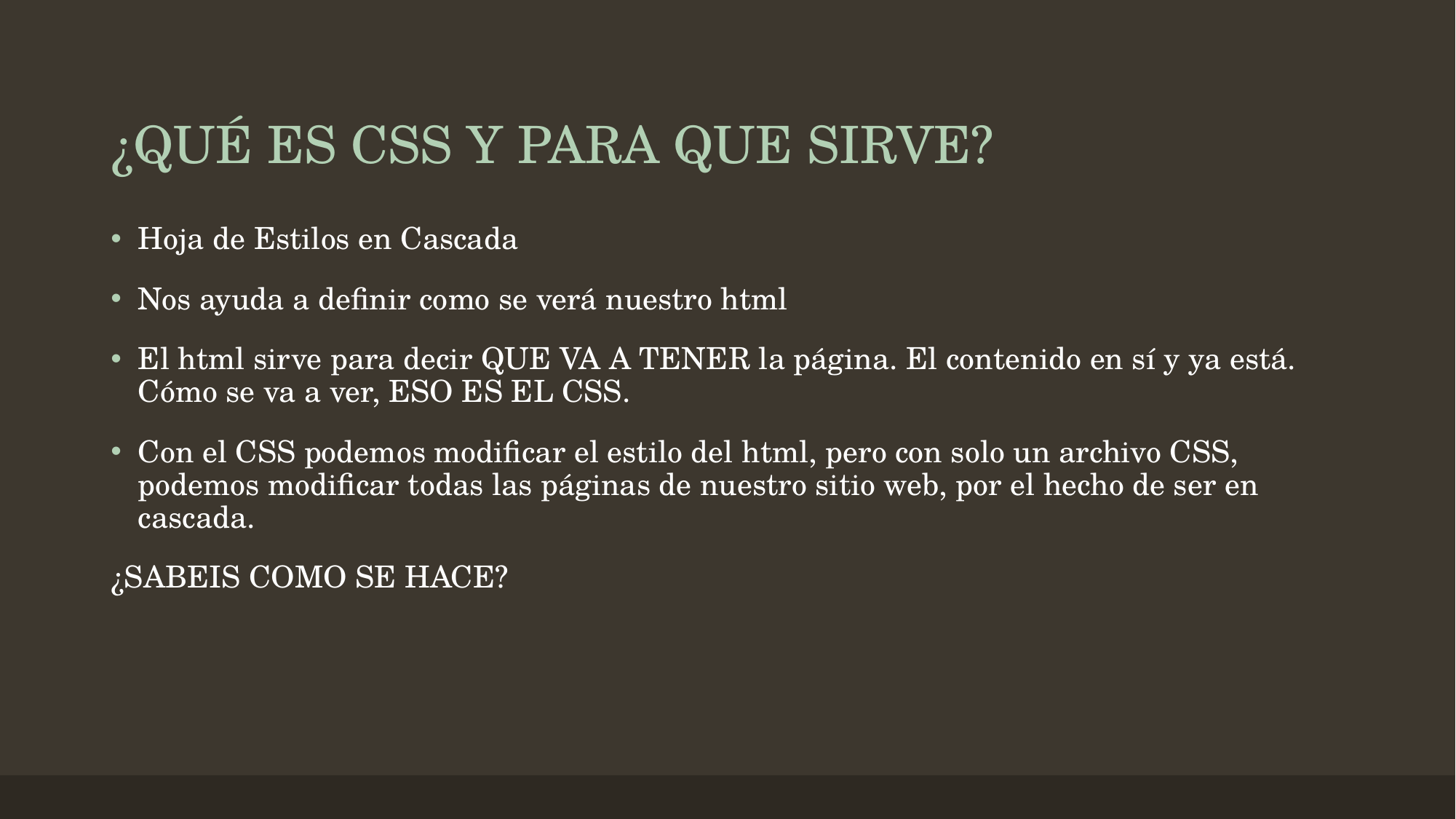

# ¿QUÉ ES CSS Y PARA QUE SIRVE?
Hoja de Estilos en Cascada
Nos ayuda a definir como se verá nuestro html
El html sirve para decir QUE VA A TENER la página. El contenido en sí y ya está. Cómo se va a ver, ESO ES EL CSS.
Con el CSS podemos modificar el estilo del html, pero con solo un archivo CSS, podemos modificar todas las páginas de nuestro sitio web, por el hecho de ser en cascada.
¿SABEIS COMO SE HACE?